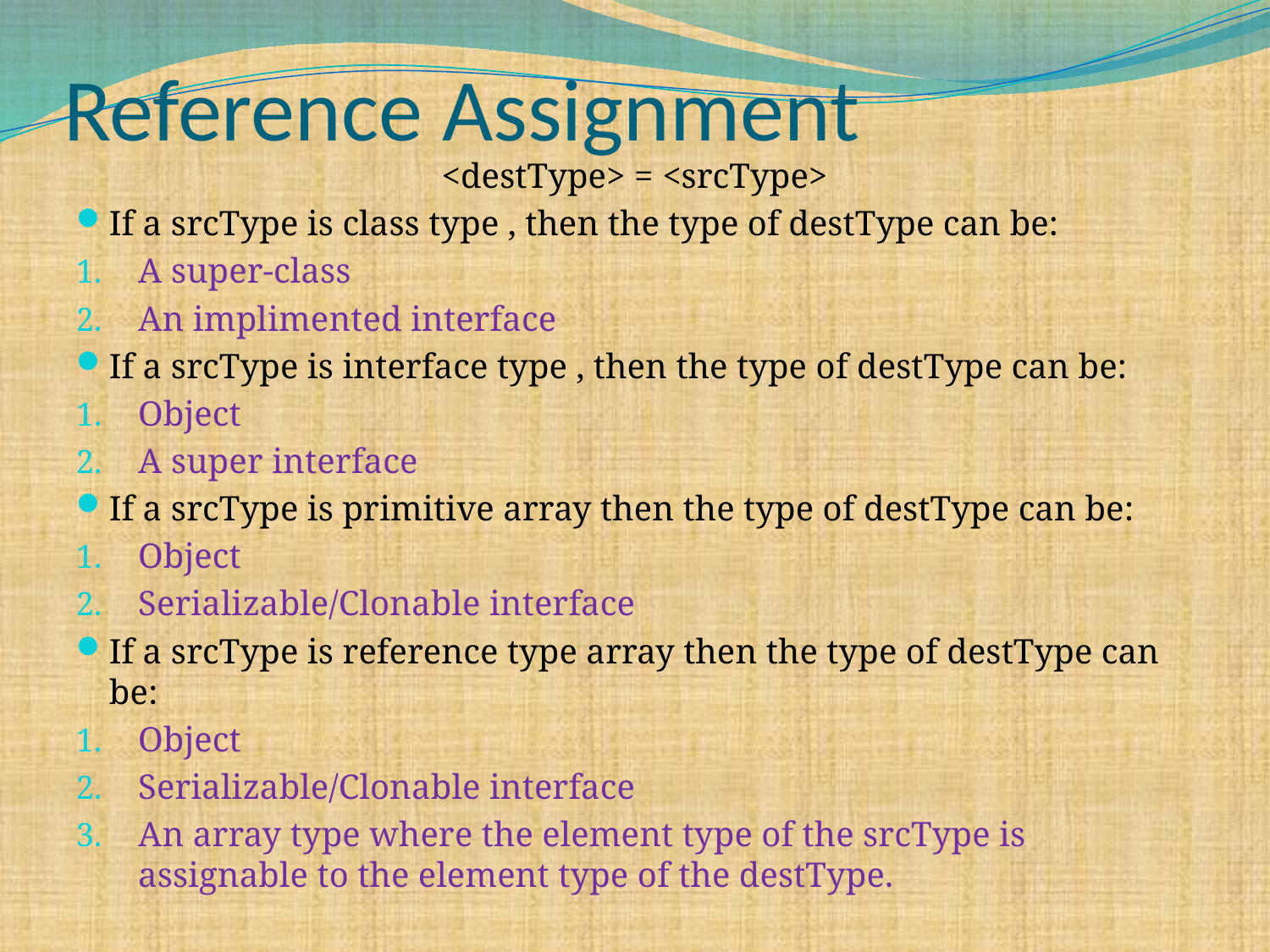

# Reference Assignment
<destType> = <srcType>
If a srcType is class type , then the type of destType can be:
A super-class
An implimented interface
If a srcType is interface type , then the type of destType can be:
Object
A super interface
If a srcType is primitive array then the type of destType can be:
Object
Serializable/Clonable interface
If a srcType is reference type array then the type of destType can be:
Object
Serializable/Clonable interface
An array type where the element type of the srcType is assignable to the element type of the destType.